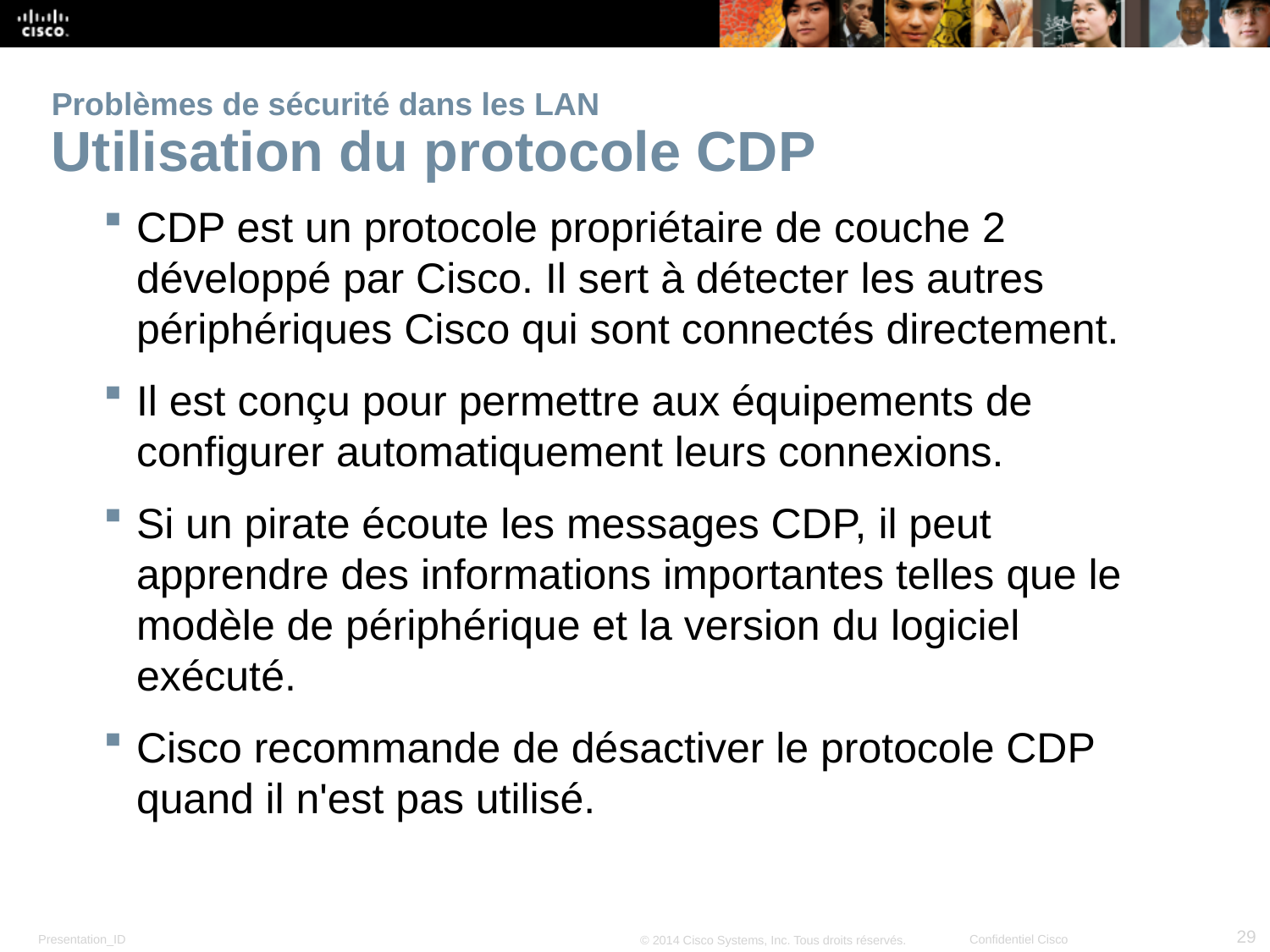

# Problèmes de sécurité dans les LAN Utilisation du protocole CDP
CDP est un protocole propriétaire de couche 2 développé par Cisco. Il sert à détecter les autres périphériques Cisco qui sont connectés directement.
Il est conçu pour permettre aux équipements de configurer automatiquement leurs connexions.
Si un pirate écoute les messages CDP, il peut apprendre des informations importantes telles que le modèle de périphérique et la version du logiciel exécuté.
Cisco recommande de désactiver le protocole CDP quand il n'est pas utilisé.